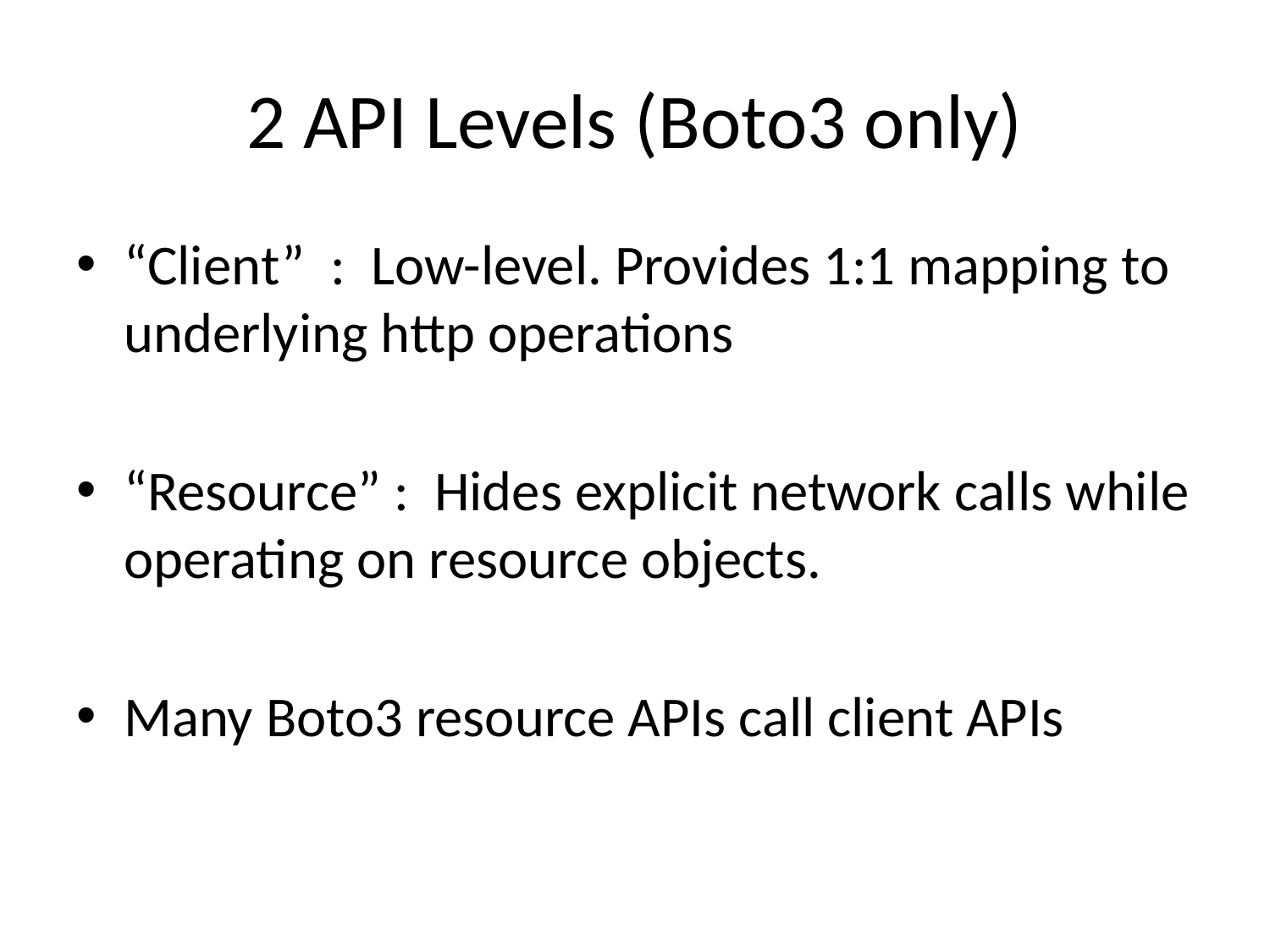

# 2 API Levels (Boto3 only)
“Client”  :  Low-level. Provides 1:1 mapping to underlying http operations

“Resource” :  Hides explicit network calls while operating on resource objects.

Many Boto3 resource APIs call client APIs